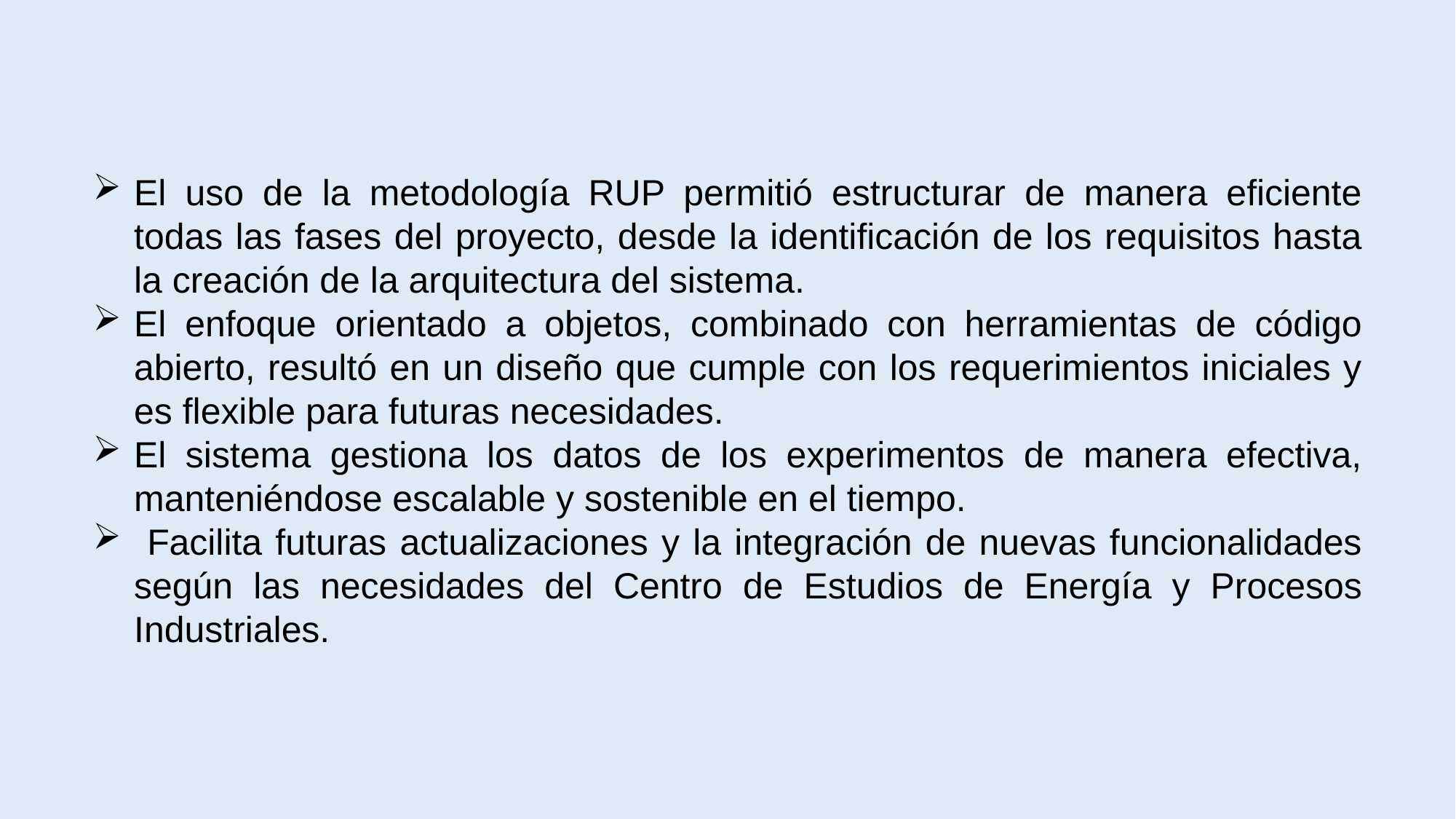

El uso de la metodología RUP permitió estructurar de manera eficiente todas las fases del proyecto, desde la identificación de los requisitos hasta la creación de la arquitectura del sistema.
El enfoque orientado a objetos, combinado con herramientas de código abierto, resultó en un diseño que cumple con los requerimientos iniciales y es flexible para futuras necesidades.
El sistema gestiona los datos de los experimentos de manera efectiva, manteniéndose escalable y sostenible en el tiempo.
 Facilita futuras actualizaciones y la integración de nuevas funcionalidades según las necesidades del Centro de Estudios de Energía y Procesos Industriales.